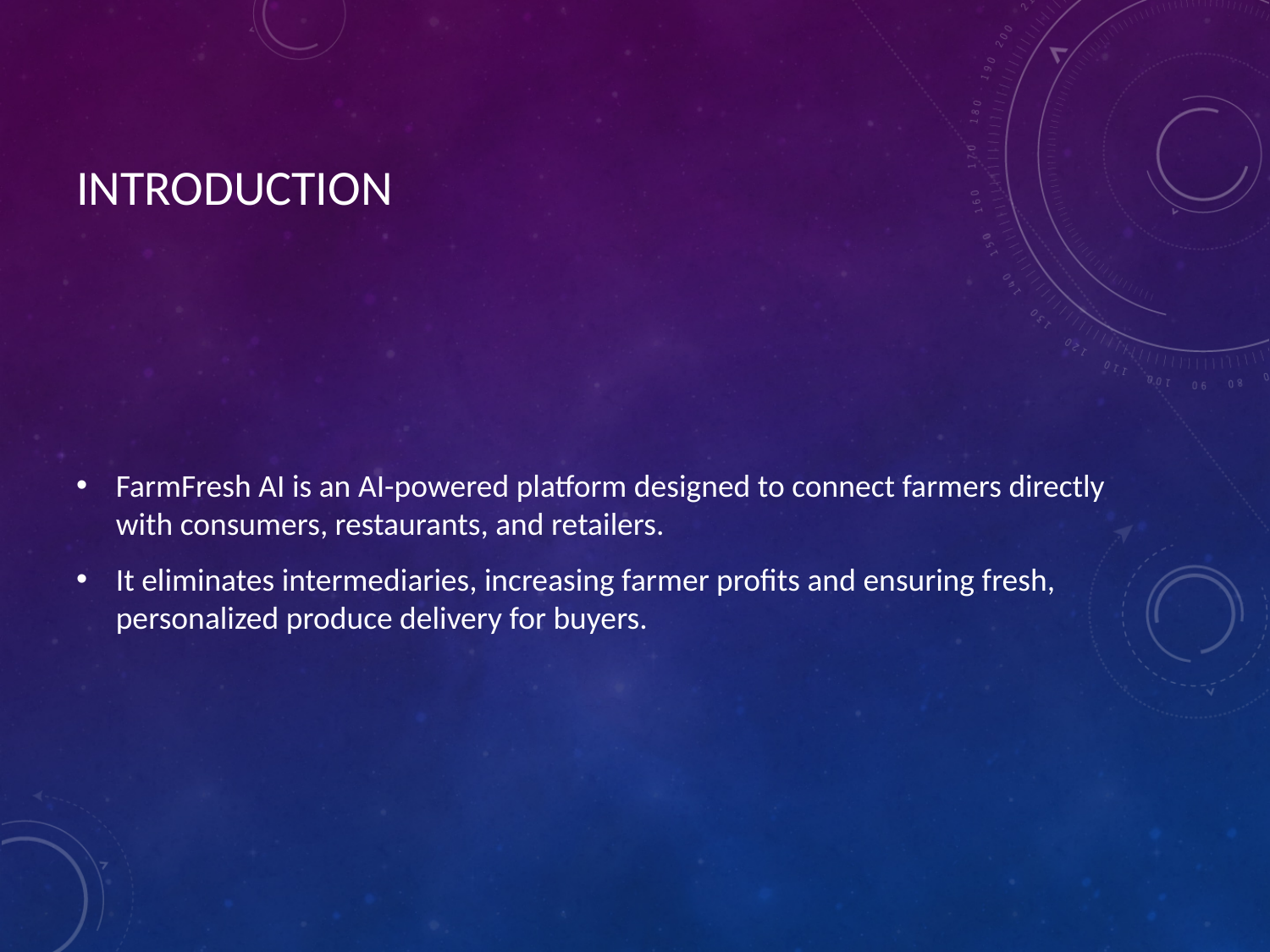

# Introduction
FarmFresh AI is an AI-powered platform designed to connect farmers directly with consumers, restaurants, and retailers.
It eliminates intermediaries, increasing farmer profits and ensuring fresh, personalized produce delivery for buyers.